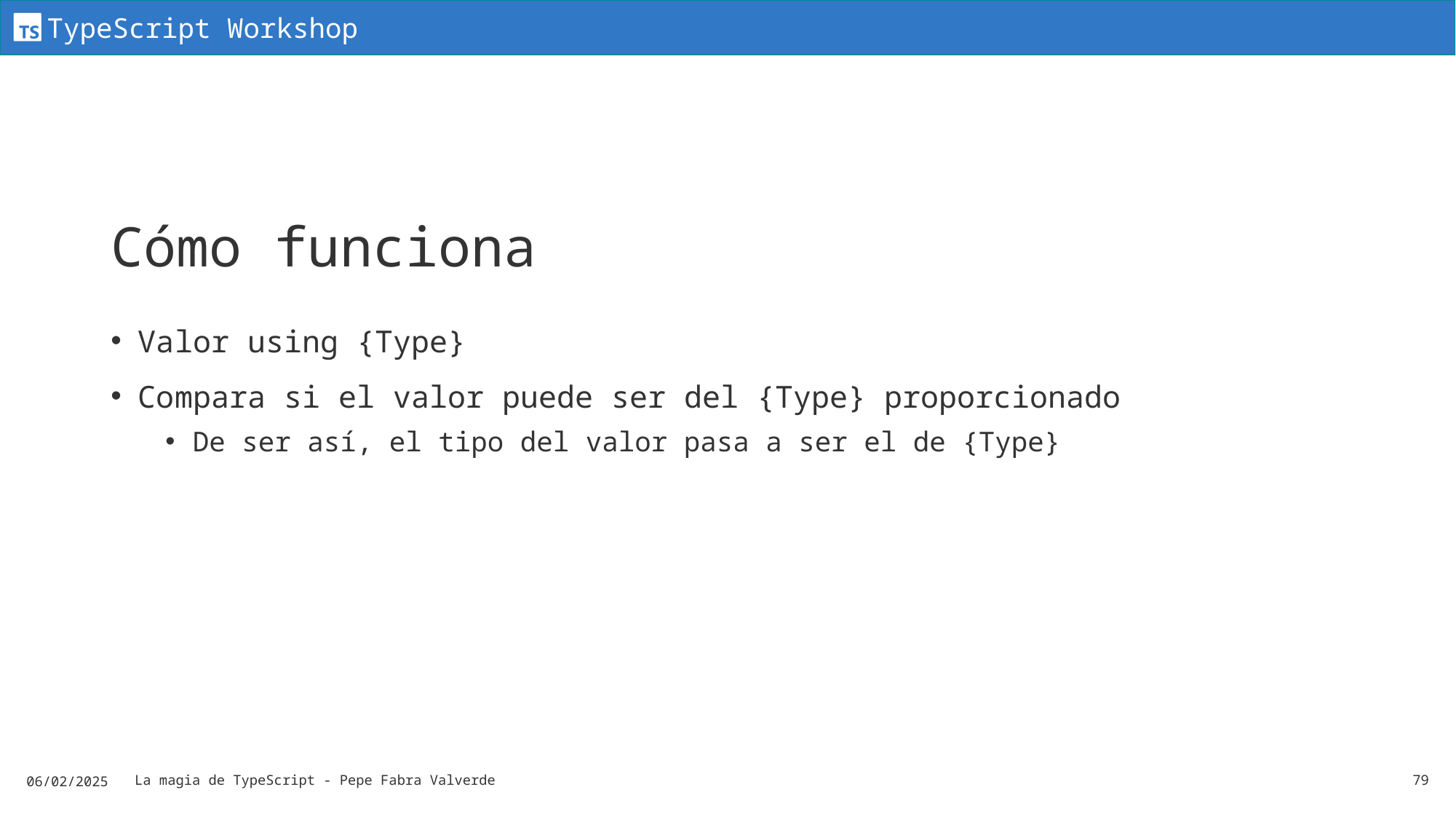

# Cómo funciona
Valor using {Type}
Compara si el valor puede ser del {Type} proporcionado
De ser así, el tipo del valor pasa a ser el de {Type}
06/02/2025
La magia de TypeScript - Pepe Fabra Valverde
79